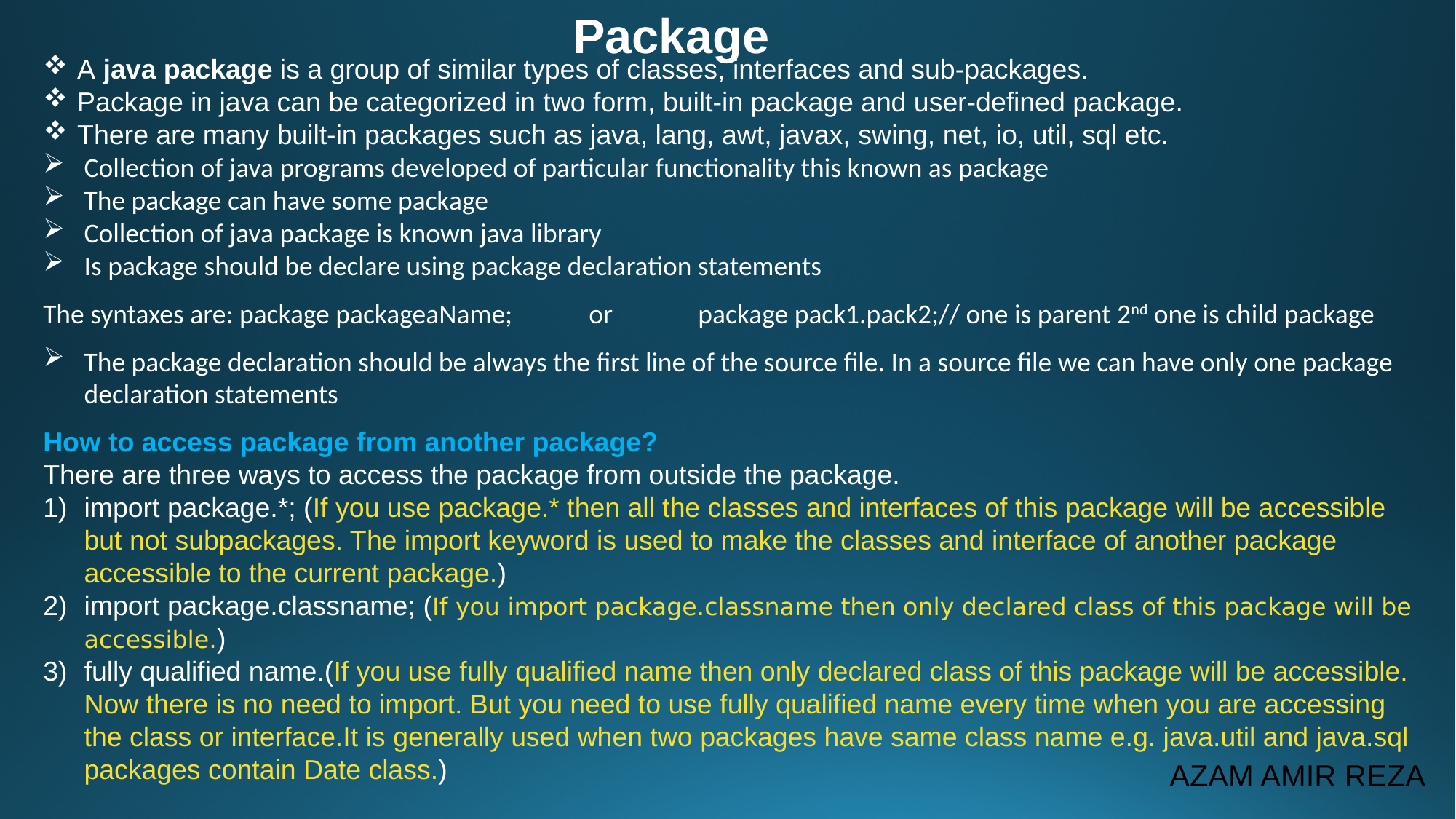

Package
A java package is a group of similar types of classes, interfaces and sub-packages.
Package in java can be categorized in two form, built-in package and user-defined package.
There are many built-in packages such as java, lang, awt, javax, swing, net, io, util, sql etc.
Collection of java programs developed of particular functionality this known as package
The package can have some package
Collection of java package is known java library
Is package should be declare using package declaration statements
The syntaxes are: package packageaName;	or	package pack1.pack2;// one is parent 2nd one is child package
The package declaration should be always the first line of the source file. In a source file we can have only one package declaration statements
How to access package from another package?
There are three ways to access the package from outside the package.
import package.*; (If you use package.* then all the classes and interfaces of this package will be accessible but not subpackages. The import keyword is used to make the classes and interface of another package accessible to the current package.)
import package.classname; (If you import package.classname then only declared class of this package will be accessible.)
fully qualified name.(If you use fully qualified name then only declared class of this package will be accessible. Now there is no need to import. But you need to use fully qualified name every time when you are accessing the class or interface.It is generally used when two packages have same class name e.g. java.util and java.sql packages contain Date class.)
AZAM AMIR REZA